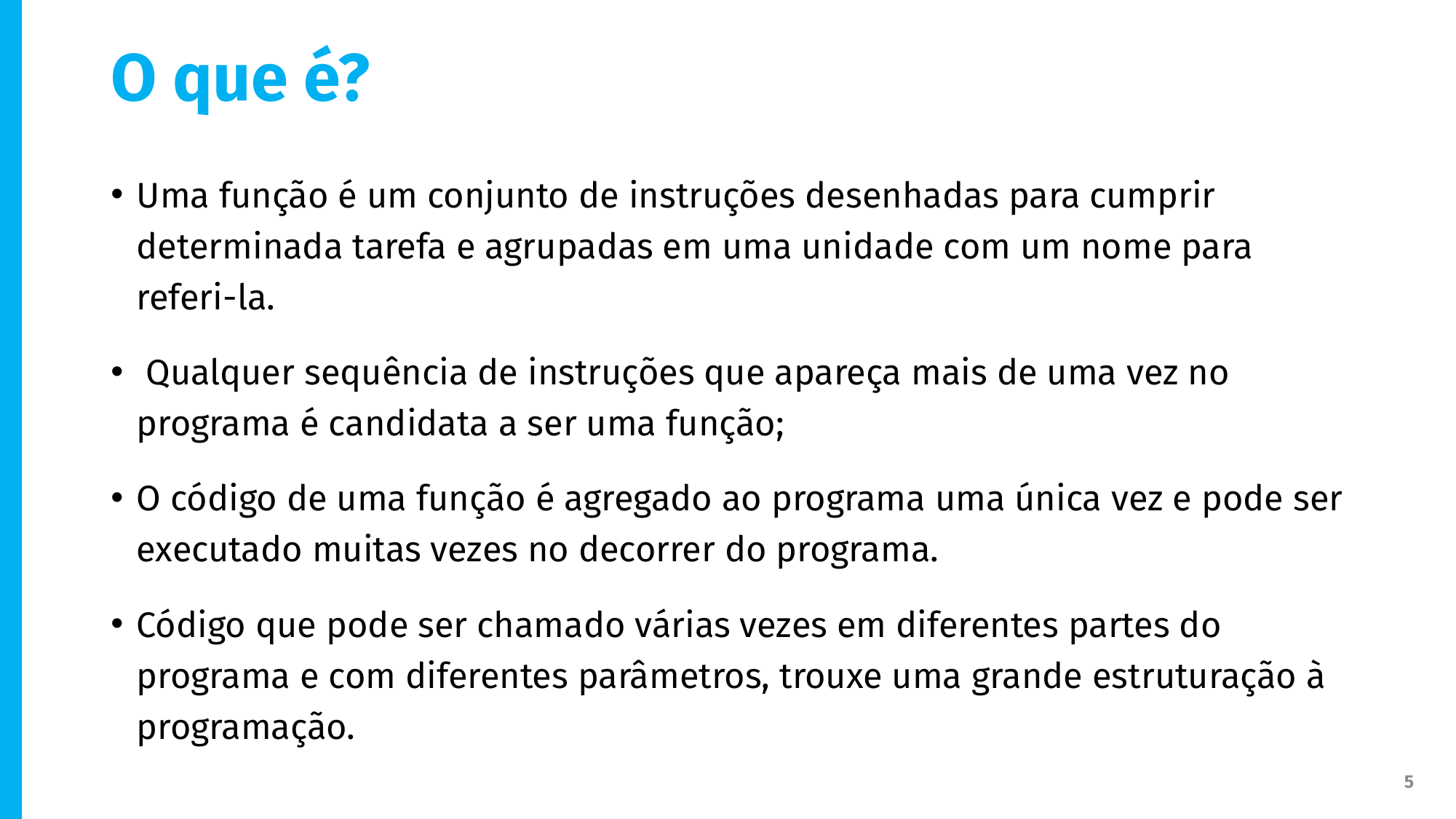

# O que é?
Uma função é um conjunto de instruções desenhadas para cumprir determinada tarefa e agrupadas em uma unidade com um nome para referi-la.
 Qualquer sequência de instruções que apareça mais de uma vez no programa é candidata a ser uma função;
O código de uma função é agregado ao programa uma única vez e pode ser executado muitas vezes no decorrer do programa.
Código que pode ser chamado várias vezes em diferentes partes do programa e com diferentes parâmetros, trouxe uma grande estruturação à programação.

5